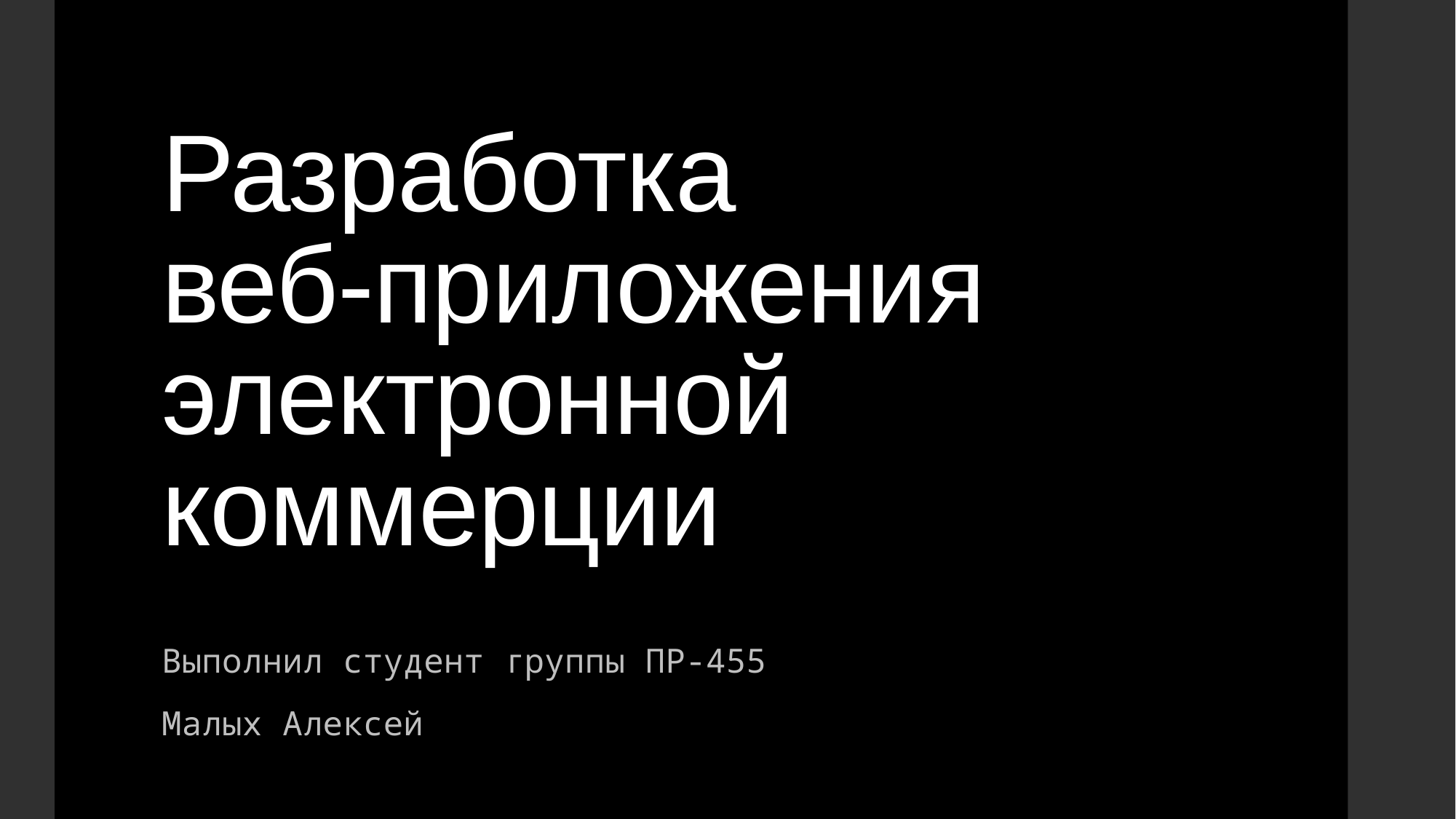

# Разработка веб-приложения электронной коммерции

Выполнил студент группы ПР-455
Малых Алексей